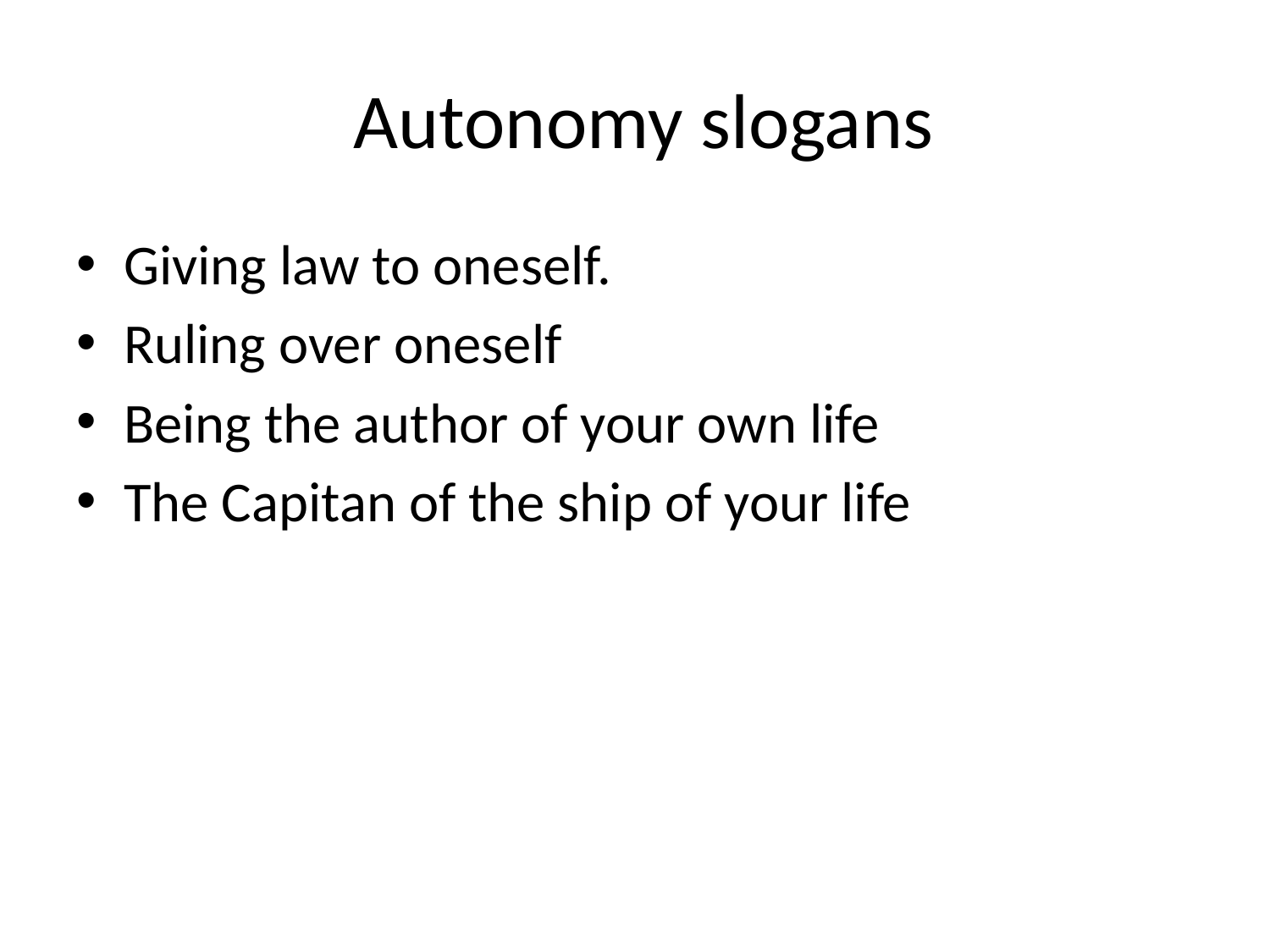

# Autonomy slogans
Giving law to oneself.
Ruling over oneself
Being the author of your own life
The Capitan of the ship of your life